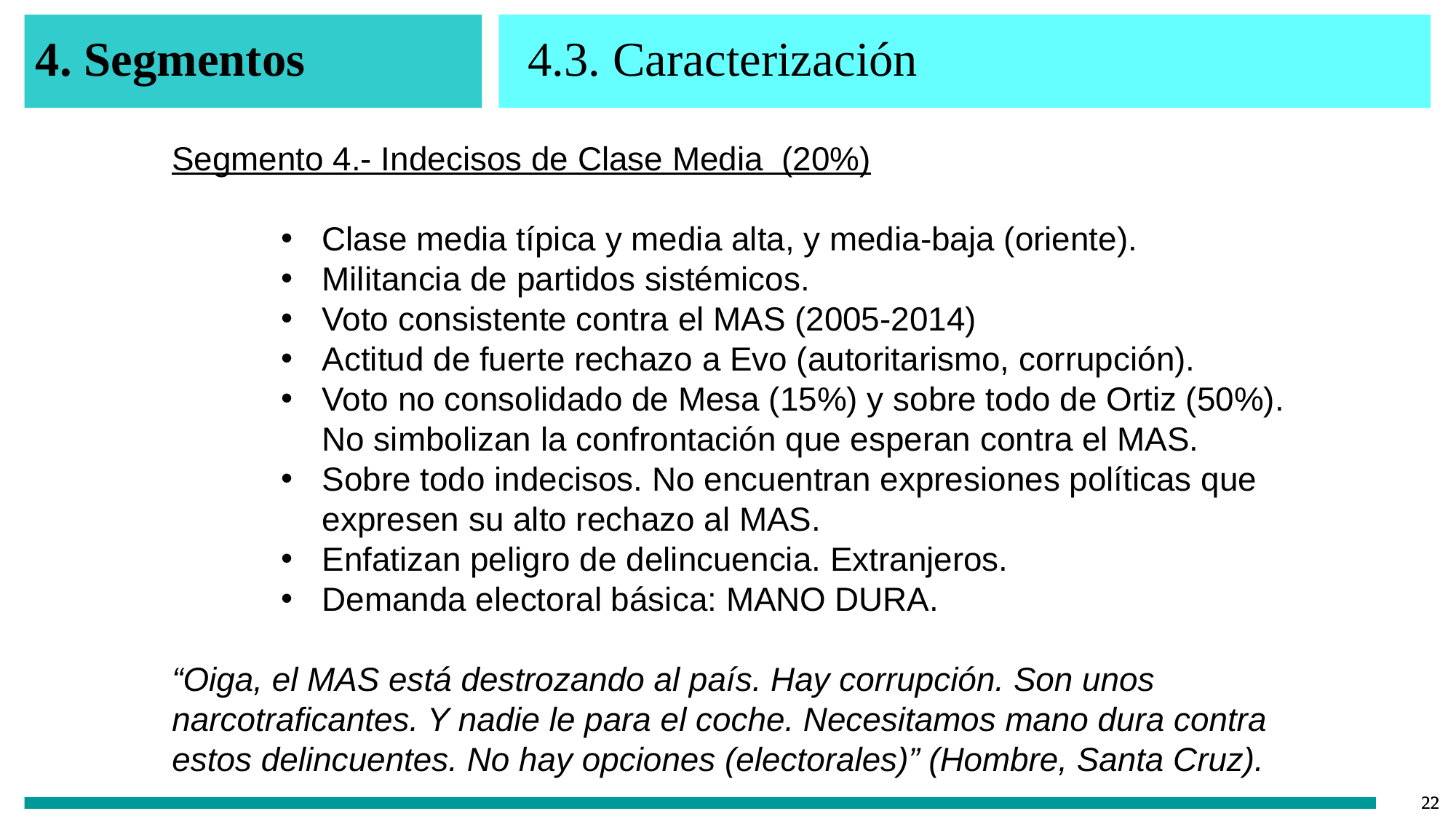

4. Segmentos
4.3. Caracterización
Segmento 4.- Indecisos de Clase Media  (20%)

Clase media típica y media alta, y media-baja (oriente).
Militancia de partidos sistémicos.
Voto consistente contra el MAS (2005-2014)
Actitud de fuerte rechazo a Evo (autoritarismo, corrupción).
Voto no consolidado de Mesa (15%) y sobre todo de Ortiz (50%). No simbolizan la confrontación que esperan contra el MAS.
Sobre todo indecisos. No encuentran expresiones políticas que expresen su alto rechazo al MAS.
Enfatizan peligro de delincuencia. Extranjeros.
Demanda electoral básica: MANO DURA.

“Oiga, el MAS está destrozando al país. Hay corrupción. Son unos narcotraficantes. Y nadie le para el coche. Necesitamos mano dura contra estos delincuentes. No hay opciones (electorales)” (Hombre, Santa Cruz).
22
22
22